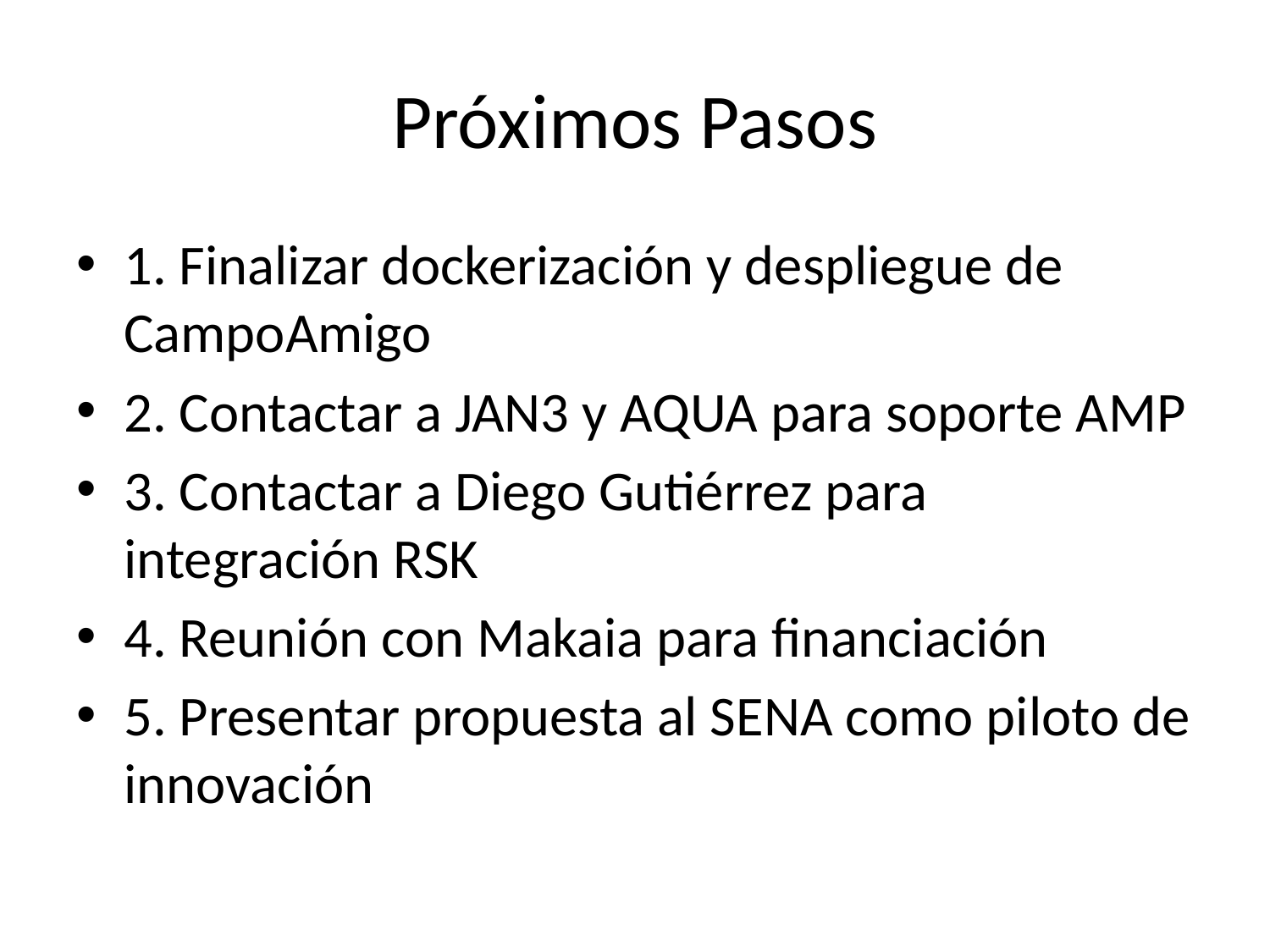

# Próximos Pasos
1. Finalizar dockerización y despliegue de CampoAmigo
2. Contactar a JAN3 y AQUA para soporte AMP
3. Contactar a Diego Gutiérrez para integración RSK
4. Reunión con Makaia para financiación
5. Presentar propuesta al SENA como piloto de innovación